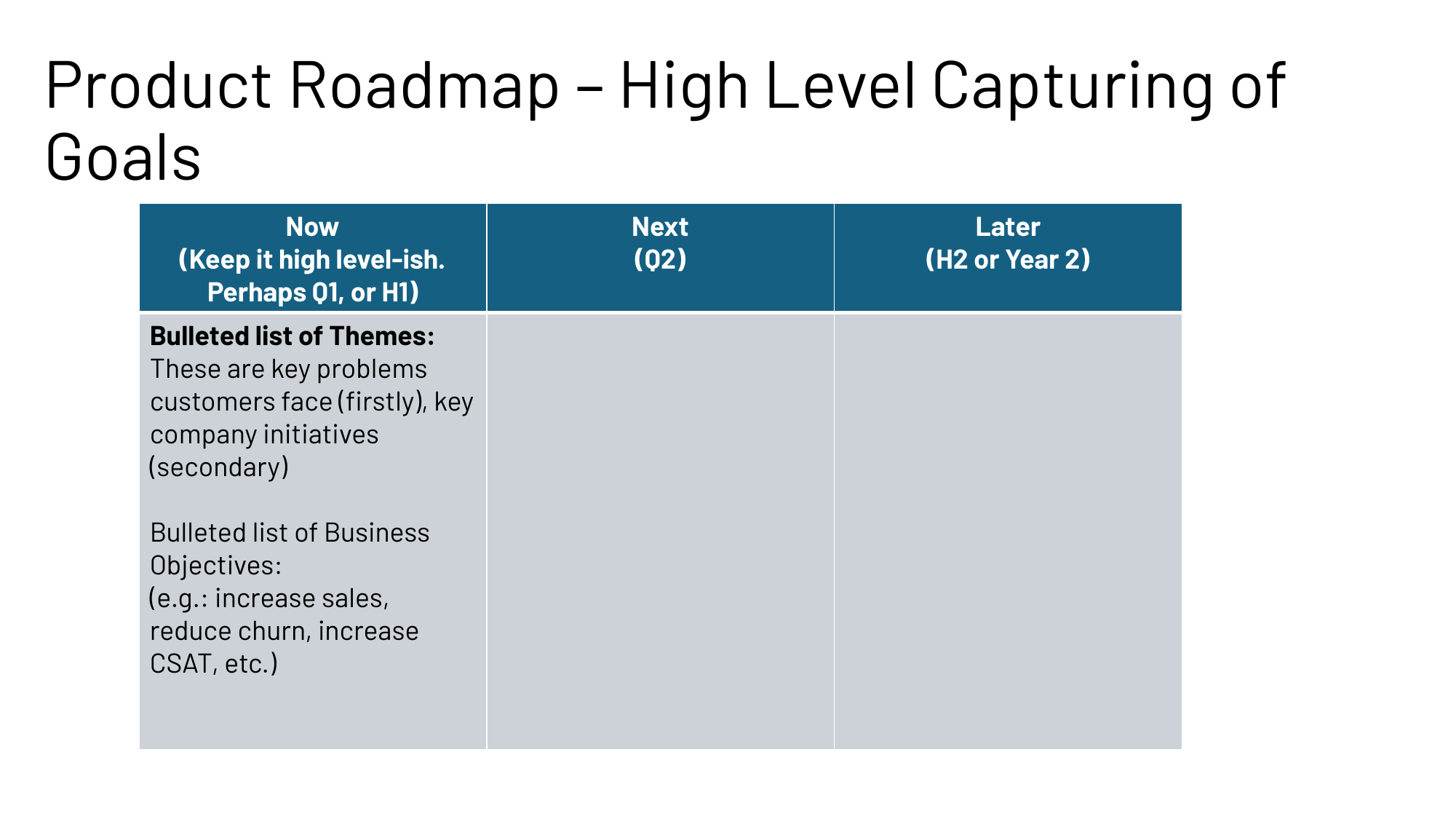

# Product Roadmap – High Level Capturing of Goals
| Now (Keep it high level-ish. Perhaps Q1, or H1) | Next (Q2) | Later (H2 or Year 2) |
| --- | --- | --- |
| Bulleted list of Themes: These are key problems customers face (firstly), key company initiatives (secondary) Bulleted list of Business Objectives: (e.g.: increase sales, reduce churn, increase CSAT, etc.) |  |  |